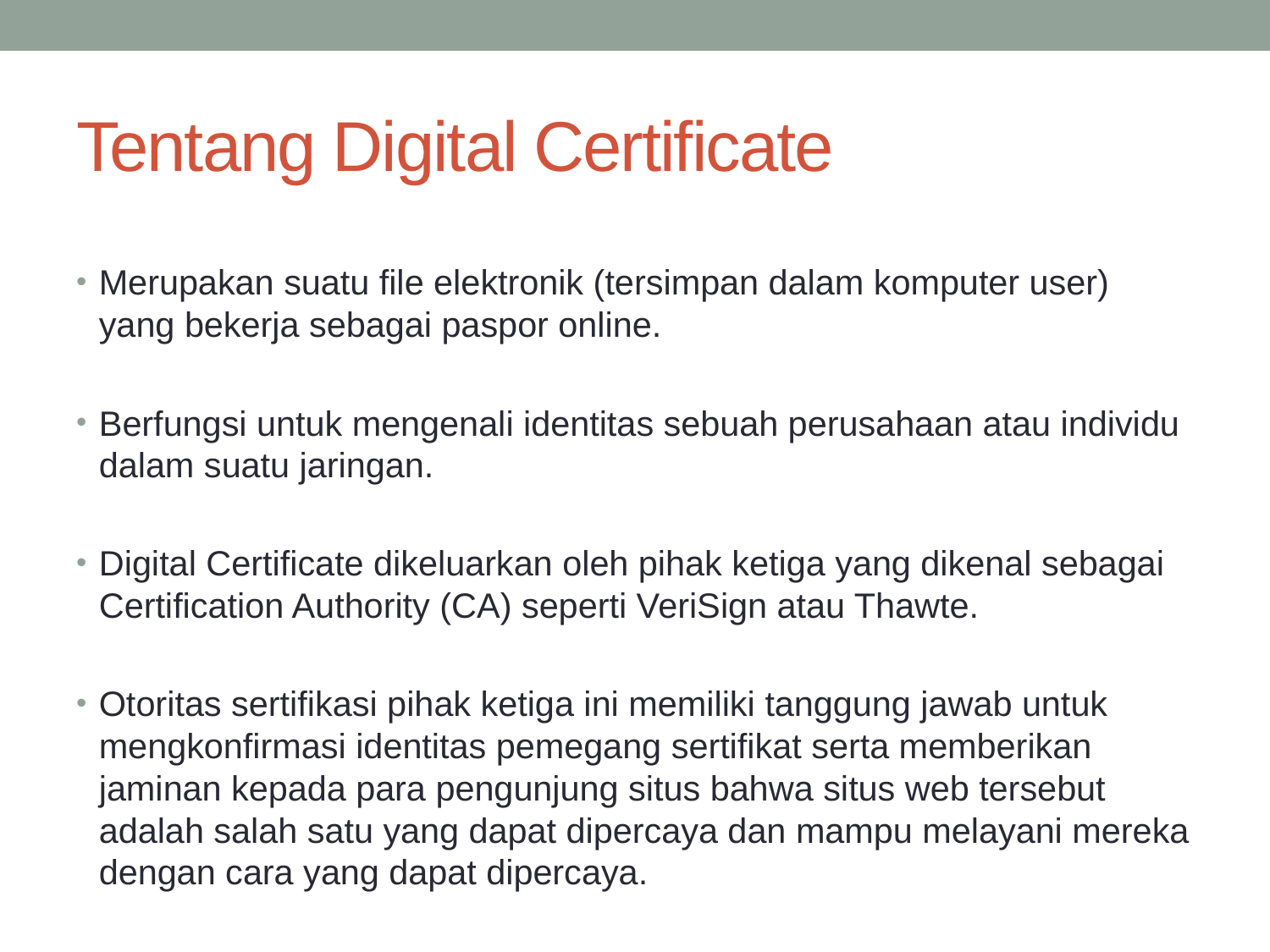

# Tentang Digital Certificate
Merupakan suatu file elektronik (tersimpan dalam komputer user) yang bekerja sebagai paspor online.

Berfungsi untuk mengenali identitas sebuah perusahaan atau individu dalam suatu jaringan.

Digital Certificate dikeluarkan oleh pihak ketiga yang dikenal sebagai Certification Authority (CA) seperti VeriSign atau Thawte.

Otoritas sertifikasi pihak ketiga ini memiliki tanggung jawab untuk mengkonfirmasi identitas pemegang sertifikat serta memberikan jaminan kepada para pengunjung situs bahwa situs web tersebut adalah salah satu yang dapat dipercaya dan mampu melayani mereka dengan cara yang dapat dipercaya.